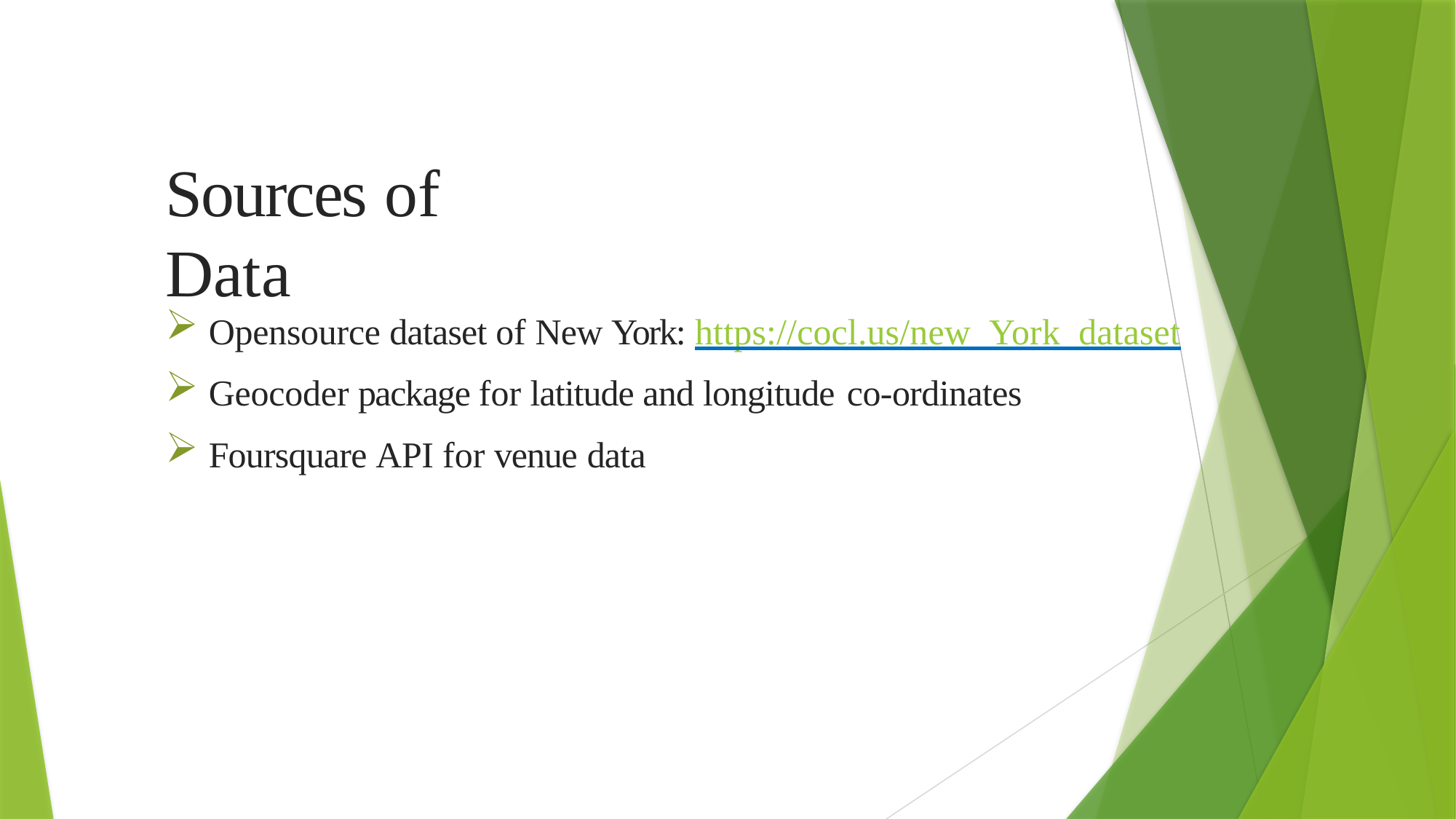

# Sources of	Data
Opensource dataset of New York: https://cocl.us/new_York_dataset
Geocoder package for latitude and longitude co-ordinates
Foursquare API for venue data